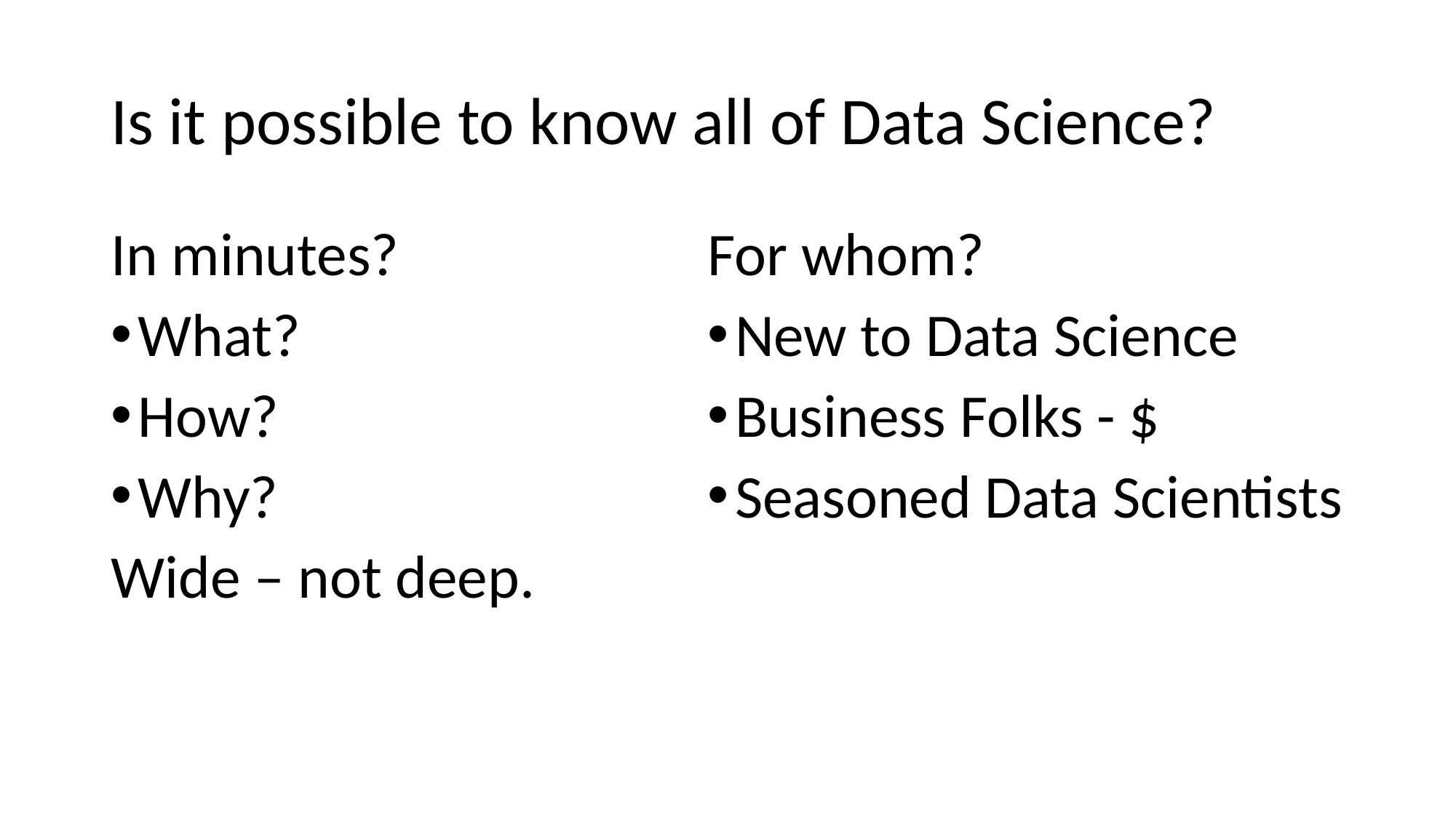

# Is it possible to know all of Data Science?
In minutes?
What?
How?
Why?
Wide – not deep.
For whom?
New to Data Science
Business Folks - $
Seasoned Data Scientists